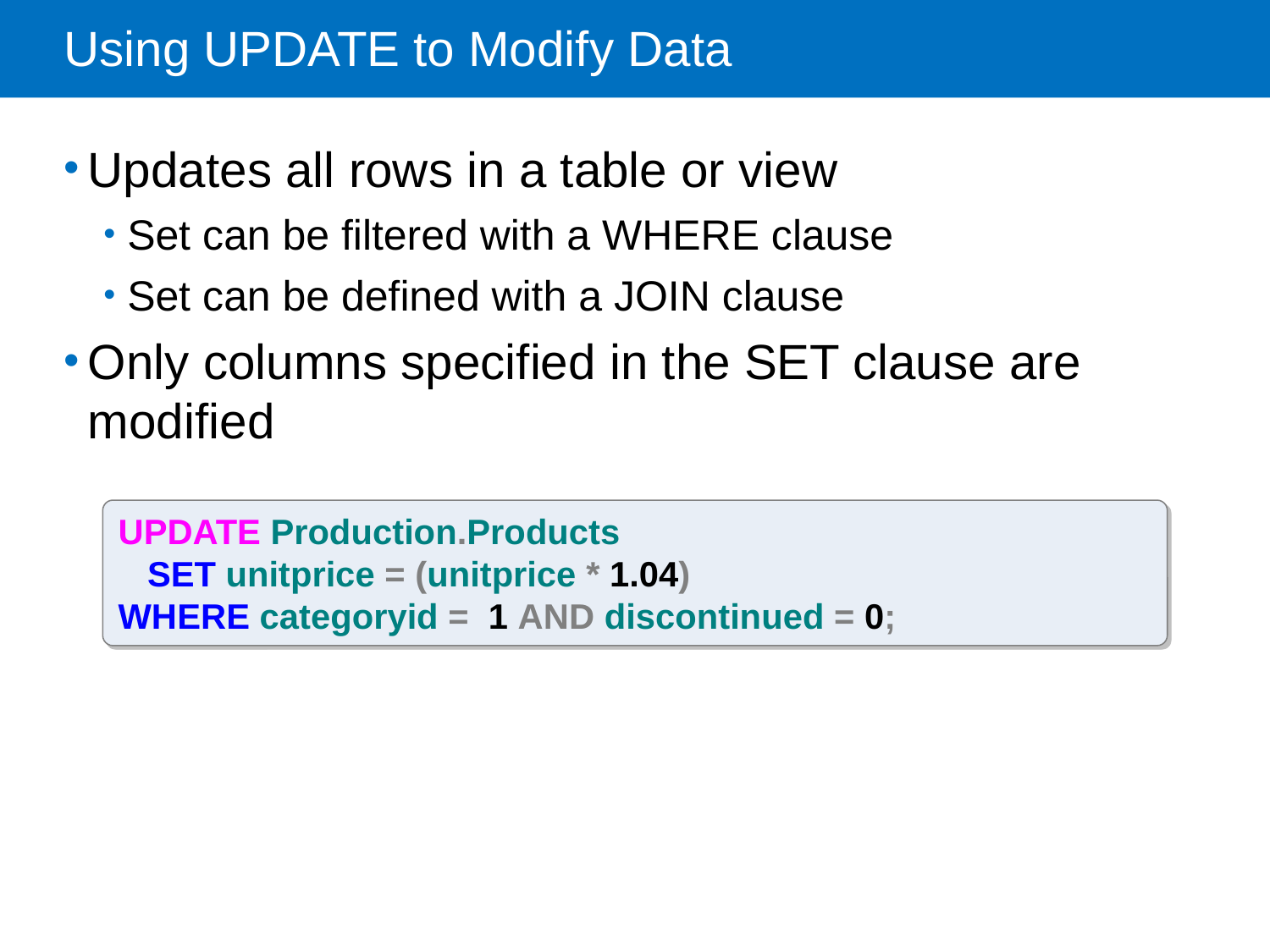

# Using UPDATE to Modify Data
Updates all rows in a table or view
Set can be filtered with a WHERE clause
Set can be defined with a JOIN clause
Only columns specified in the SET clause are modified
UPDATE Production.Products
   SET unitprice = (unitprice * 1.04)
WHERE categoryid =  1 AND discontinued = 0;